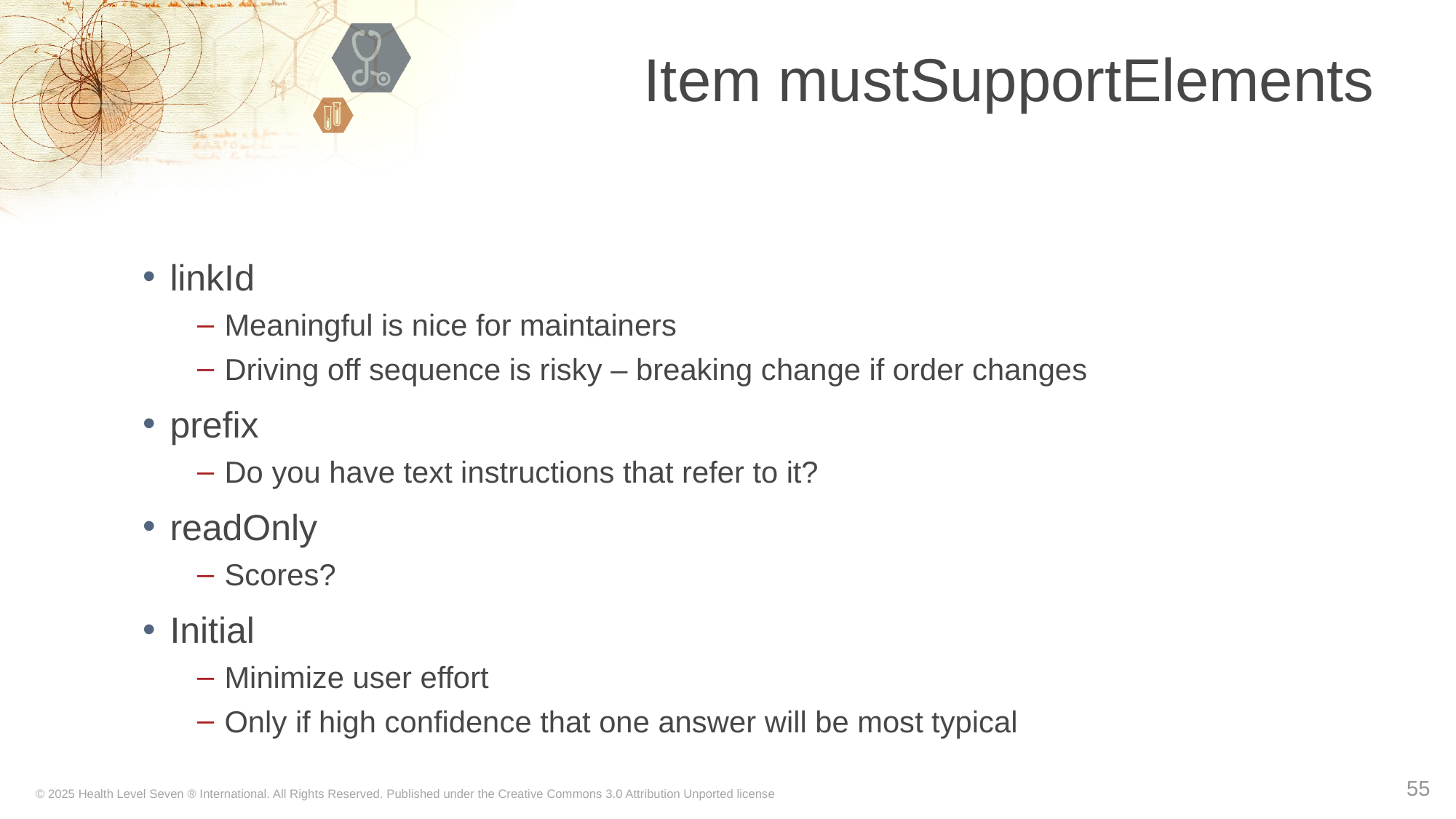

# Item mustSupportElements
linkId
Meaningful is nice for maintainers
Driving off sequence is risky – breaking change if order changes
prefix
Do you have text instructions that refer to it?
readOnly
Scores?
Initial
Minimize user effort
Only if high confidence that one answer will be most typical
55